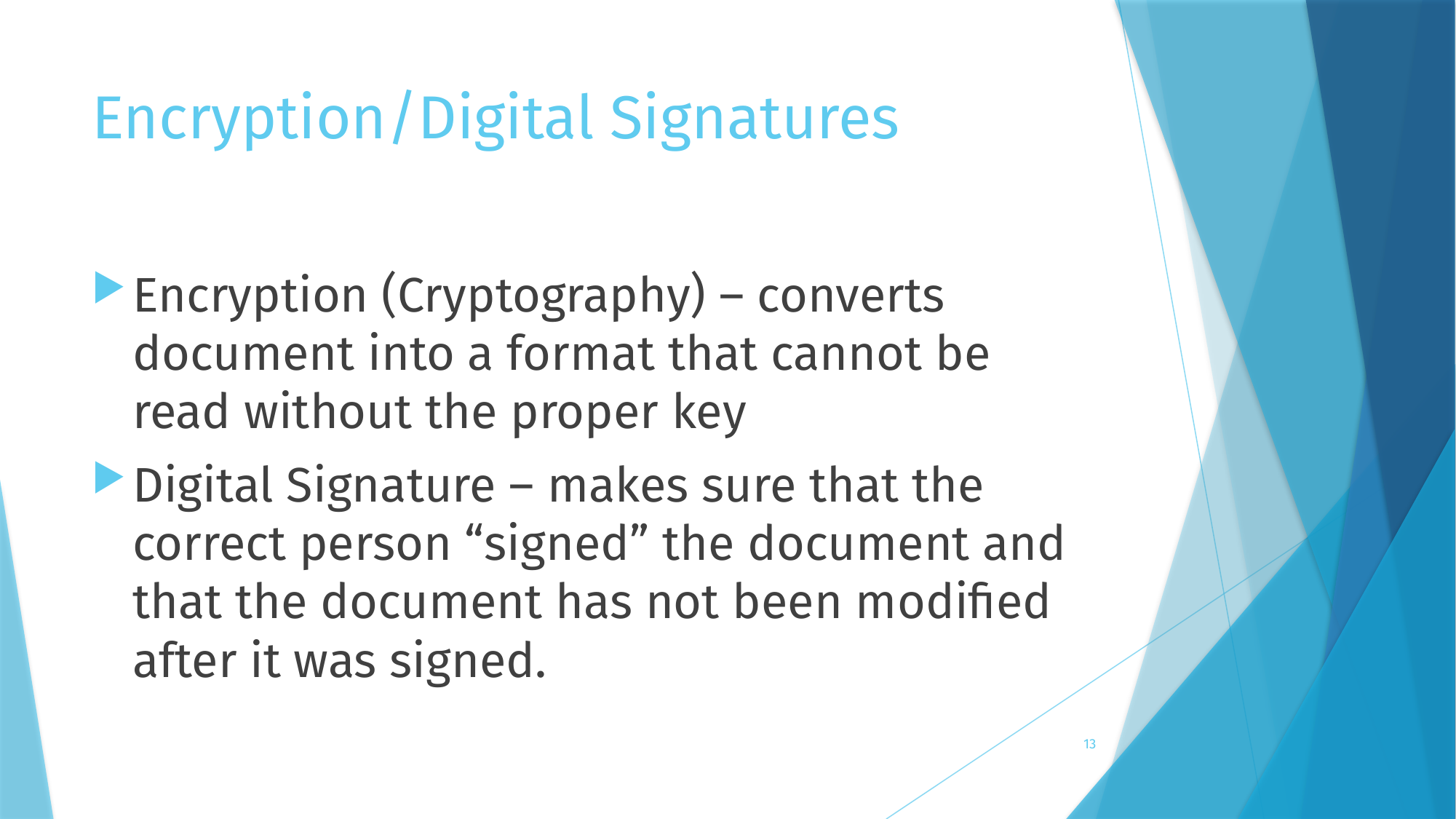

# Encryption/Digital Signatures
Encryption (Cryptography) – converts document into a format that cannot be read without the proper key
Digital Signature – makes sure that the correct person “signed” the document and that the document has not been modified after it was signed.
13